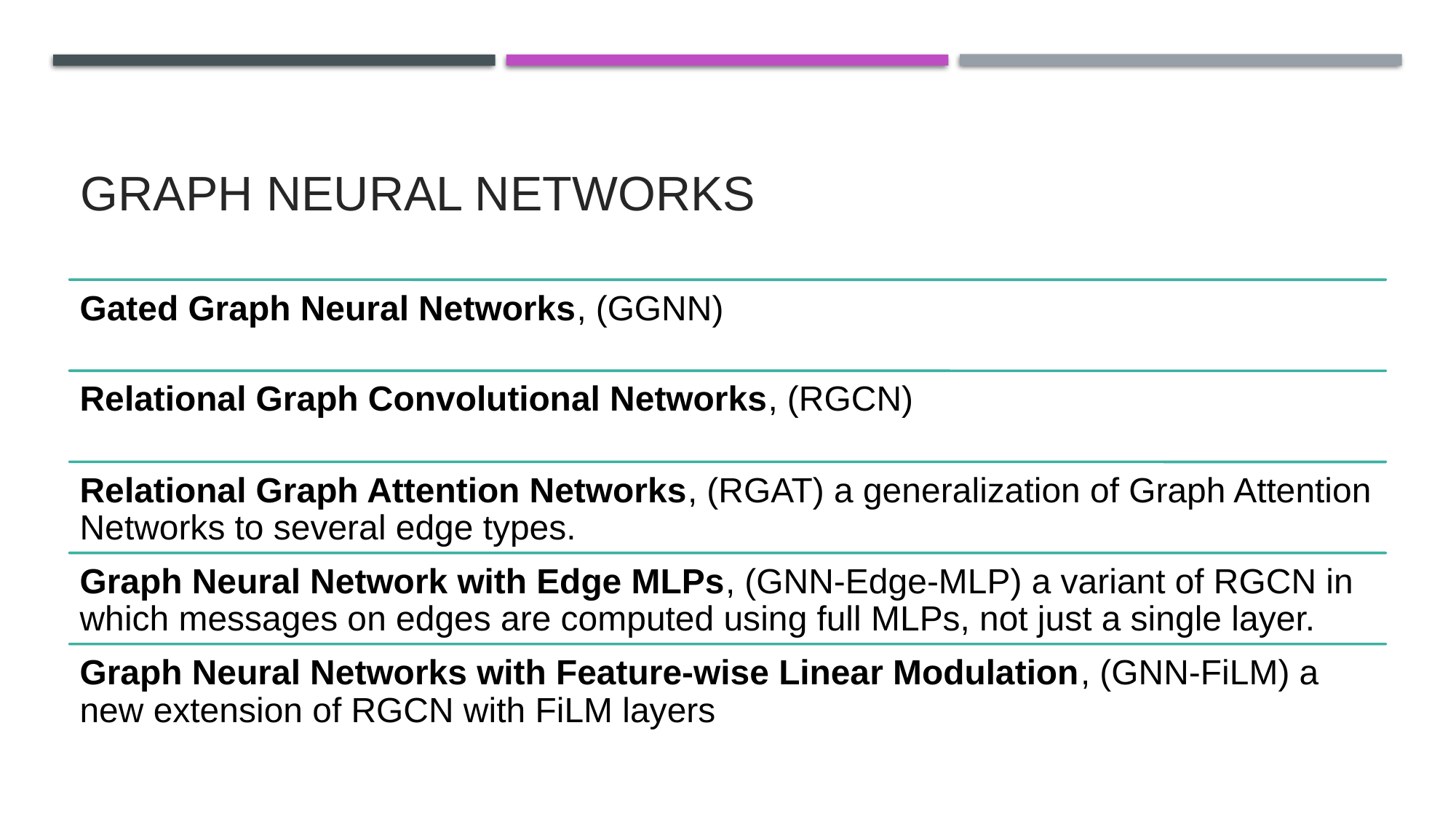

# Graph neural networks
Gated Graph Neural Networks, (GGNN)
Relational Graph Convolutional Networks, (RGCN)
Relational Graph Attention Networks, (RGAT) a generalization of Graph Attention Networks to several edge types.
Graph Neural Network with Edge MLPs, (GNN-Edge-MLP) a variant of RGCN in which messages on edges are computed using full MLPs, not just a single layer.
Graph Neural Networks with Feature-wise Linear Modulation, (GNN-FiLM) a new extension of RGCN with FiLM layers